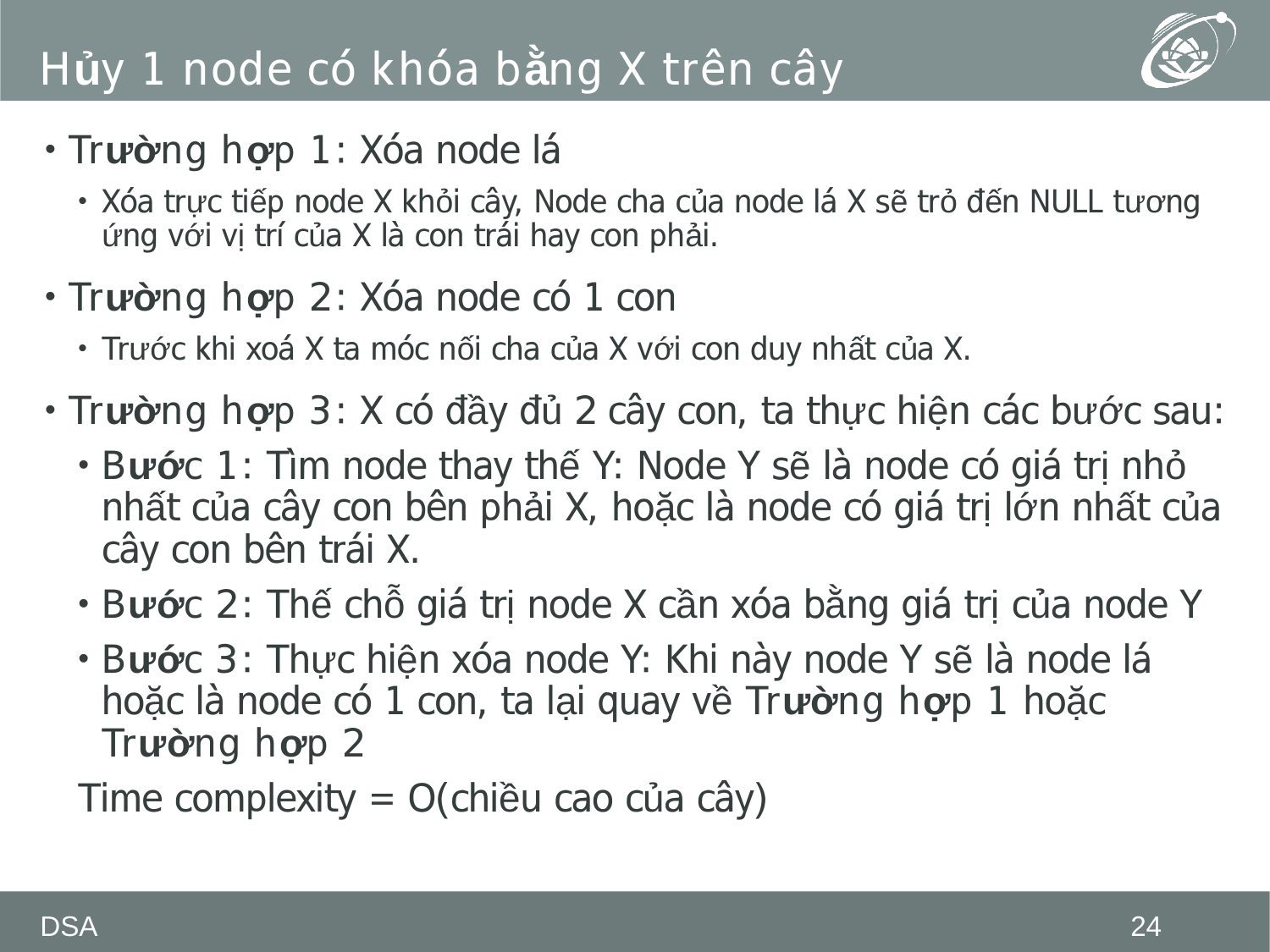

# Hủy 1 node có khóa bằng X trên cây
Trường hợp 1: Xóa node lá
Xóa trực tiếp node X khỏi cây, Node cha của node lá X sẽ trỏ đến NULL tương ứng với vị trí của X là con trái hay con phải.
Trường hợp 2: Xóa node có 1 con
Trước khi xoá X ta móc nối cha của X với con duy nhất của X.
Trường hợp 3: X có đầy đủ 2 cây con, ta thực hiện các bước sau:
Bước 1: Tìm node thay thế Y: Node Y sẽ là node có giá trị nhỏ nhất của cây con bên phải X, hoặc là node có giá trị lớn nhất của cây con bên trái X.
Bước 2: Thế chỗ giá trị node X cần xóa bằng giá trị của node Y
Bước 3: Thực hiện xóa node Y: Khi này node Y sẽ là node lá hoặc là node có 1 con, ta lại quay về Trường hợp 1 hoặc Trường hợp 2
Time complexity = O(chiều cao của cây)
DSA
24